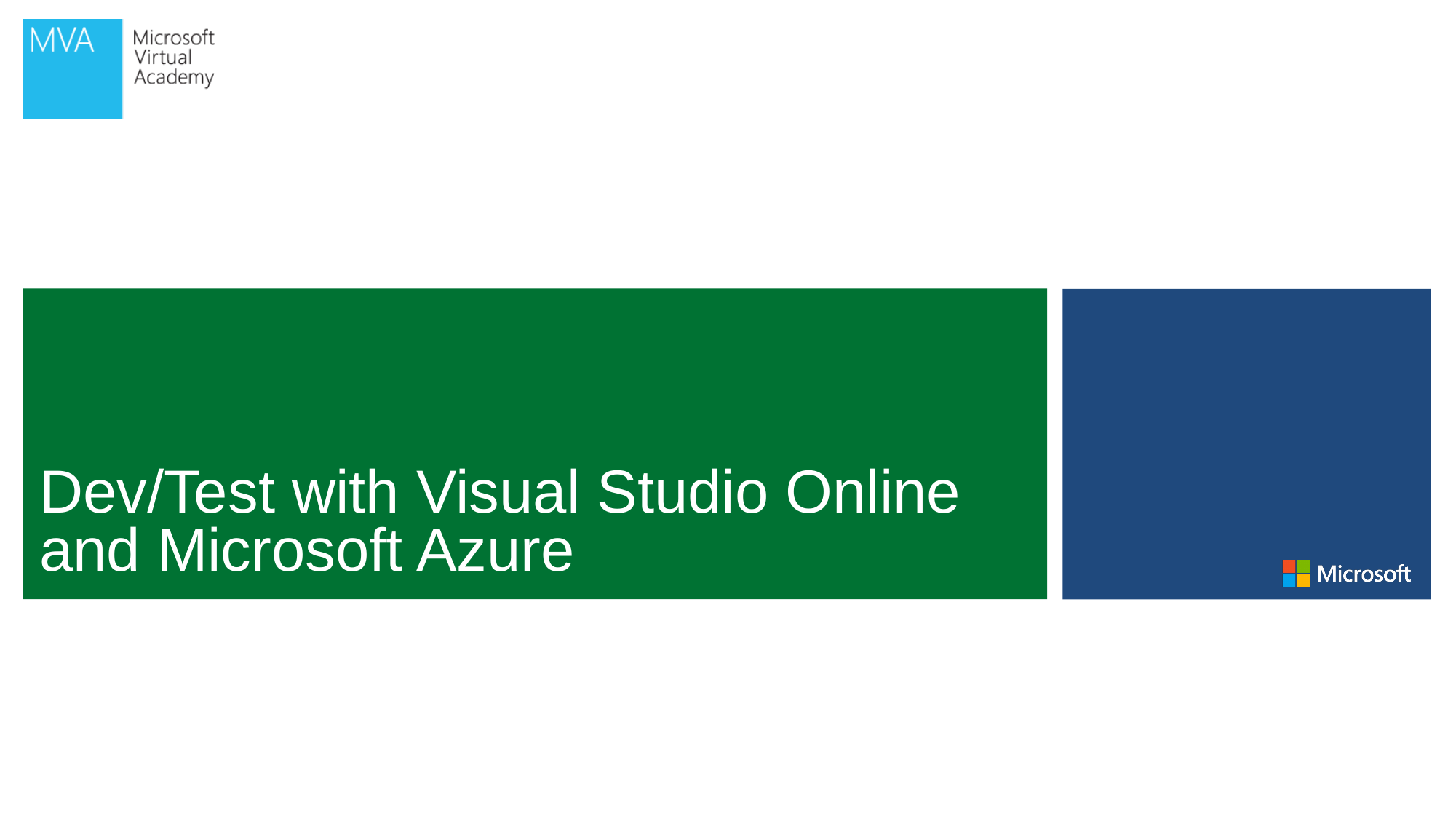

# Dev/Test with Visual Studio Online and Microsoft Azure